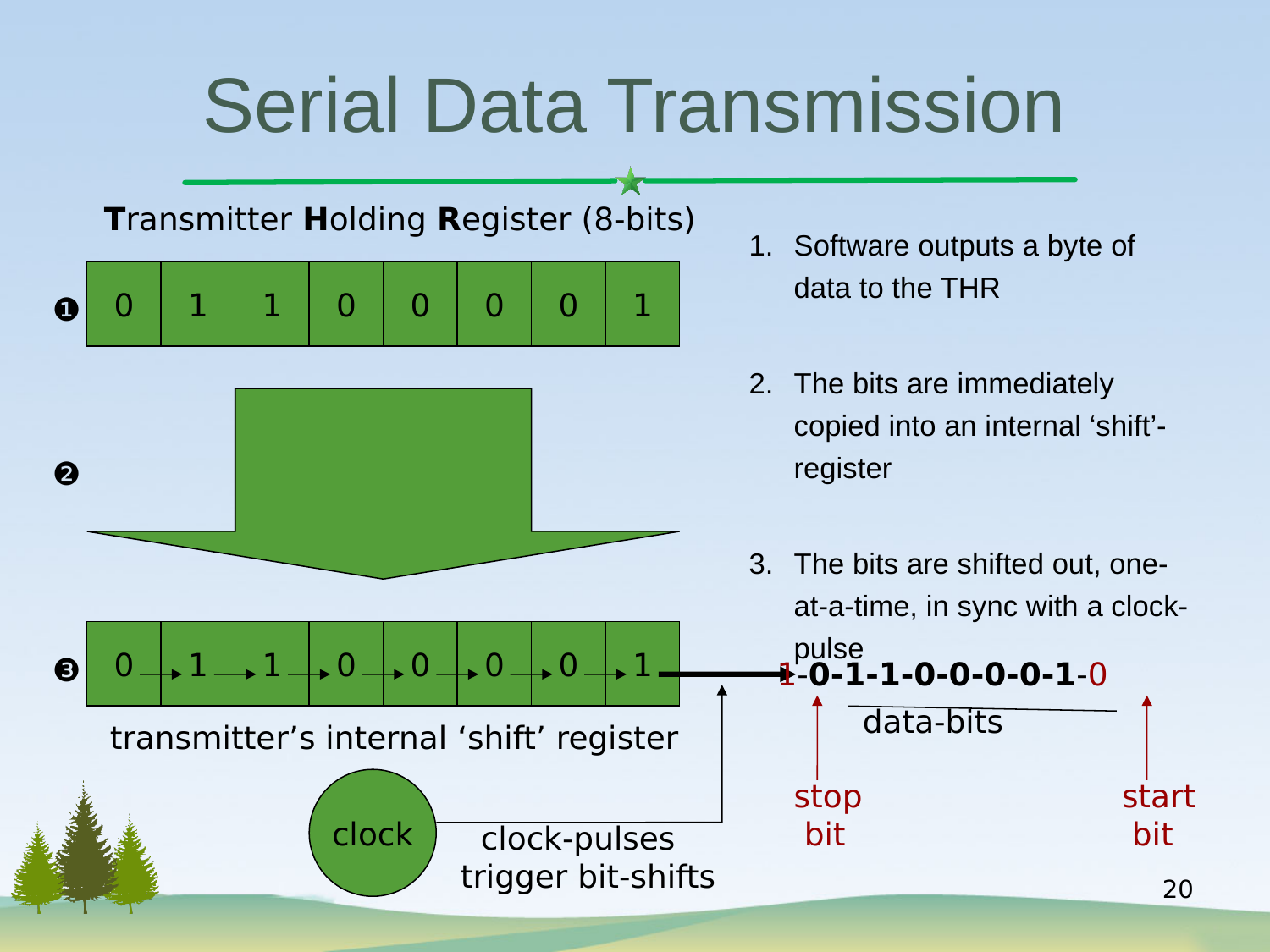

# Serial Data Transmission
Transmitter Holding Register (8-bits)
0
1
1
0
0
0
0
1

0
1
1
0
0
0
0
1
1-0-1-1-0-0-0-0-1-0

data-bits

transmitter’s internal ‘shift’ register
clock
stop
 bit
start
 bit
   clock-pulses
 trigger bit-shifts

Software outputs a byte of data to the THR

The bits are immediately copied into an internal ‘shift’-register

The bits are shifted out, one-at-a-time, in sync with a clock-pulse
❶
❷
❸
20